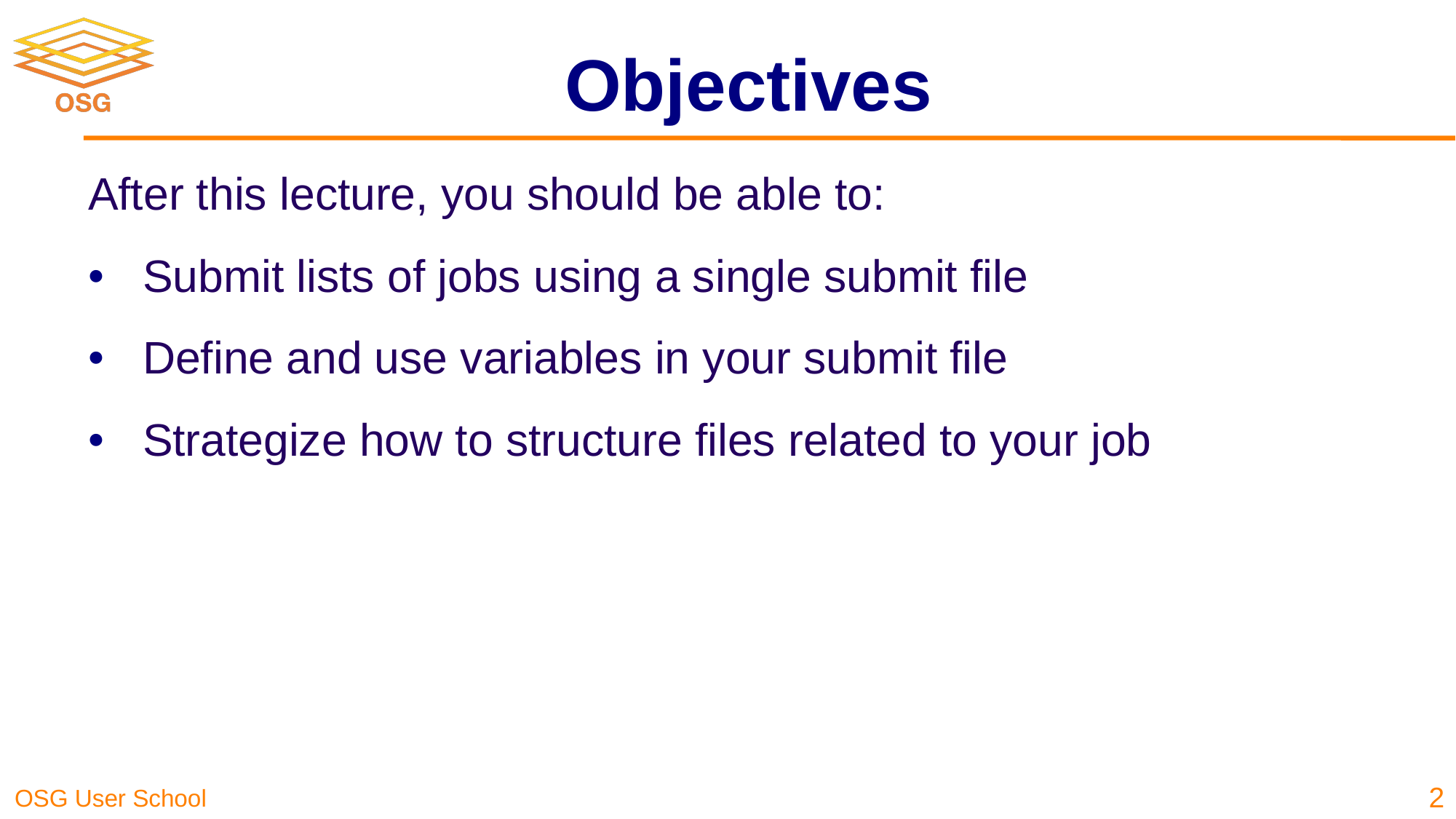

# Objectives
After this lecture, you should be able to:
Submit lists of jobs using a single submit file
Define and use variables in your submit file
Strategize how to structure files related to your job

2